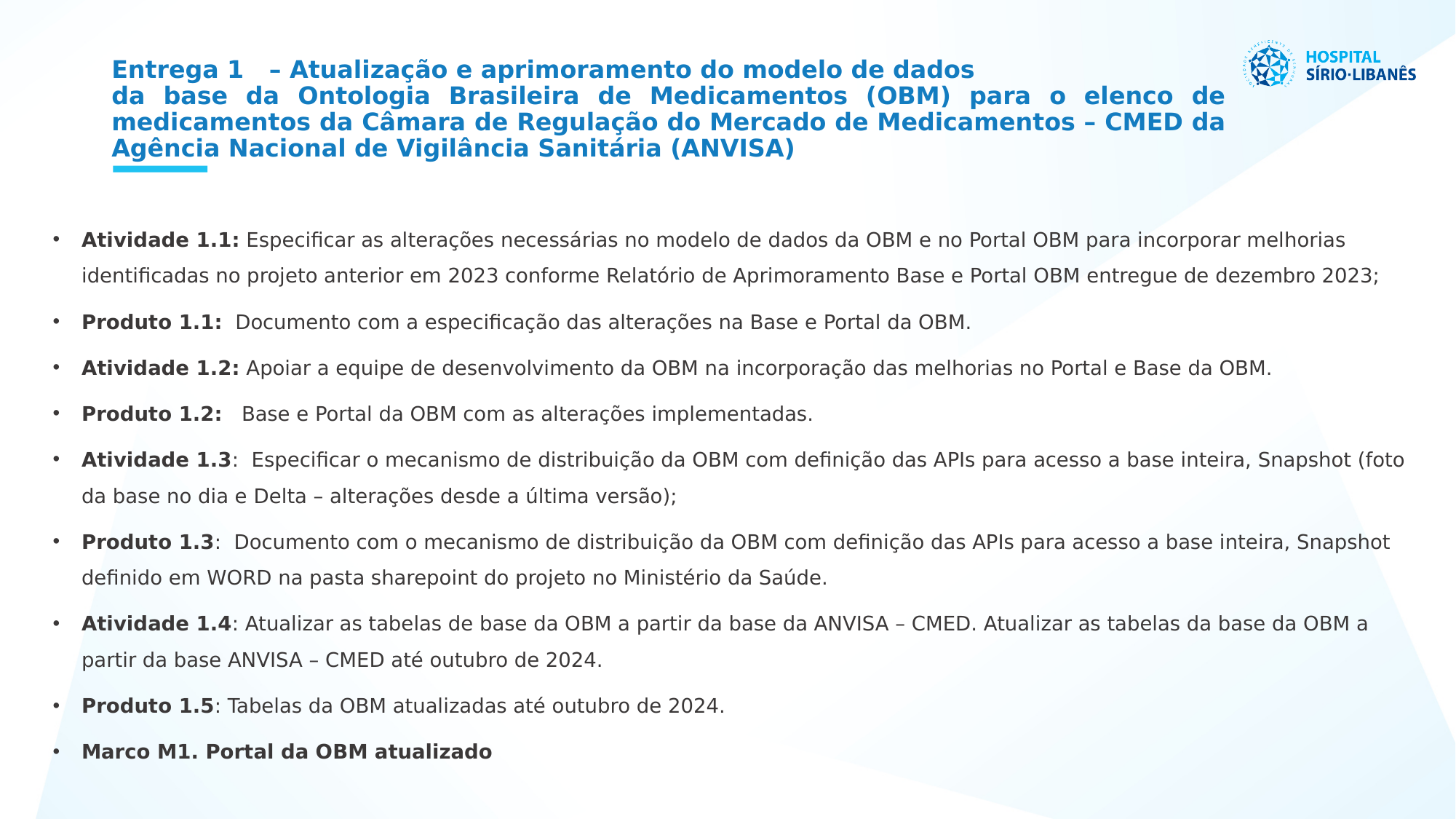

Entrega 1   – Atualização e aprimoramento do modelo de dados
da base da Ontologia Brasileira de Medicamentos (OBM) para o elenco de medicamentos da Câmara de Regulação do Mercado de Medicamentos – CMED da Agência Nacional de Vigilância Sanitária (ANVISA)

Atividade 1.1: Especificar as alterações necessárias no modelo de dados da OBM e no Portal OBM para incorporar melhorias identificadas no projeto anterior em 2023 conforme Relatório de Aprimoramento Base e Portal OBM entregue de dezembro 2023;
Produto 1.1:  Documento com a especificação das alterações na Base e Portal da OBM.
Atividade 1.2: Apoiar a equipe de desenvolvimento da OBM na incorporação das melhorias no Portal e Base da OBM.
Produto 1.2:   Base e Portal da OBM com as alterações implementadas.
Atividade 1.3:  Especificar o mecanismo de distribuição da OBM com definição das APIs para acesso a base inteira, Snapshot (foto da base no dia e Delta – alterações desde a última versão);
Produto 1.3:  Documento com o mecanismo de distribuição da OBM com definição das APIs para acesso a base inteira, Snapshot definido em WORD na pasta sharepoint do projeto no Ministério da Saúde.
Atividade 1.4: Atualizar as tabelas de base da OBM a partir da base da ANVISA – CMED. Atualizar as tabelas da base da OBM a partir da base ANVISA – CMED até outubro de 2024.
Produto 1.5: Tabelas da OBM atualizadas até outubro de 2024.
Marco M1. Portal da OBM atualizado